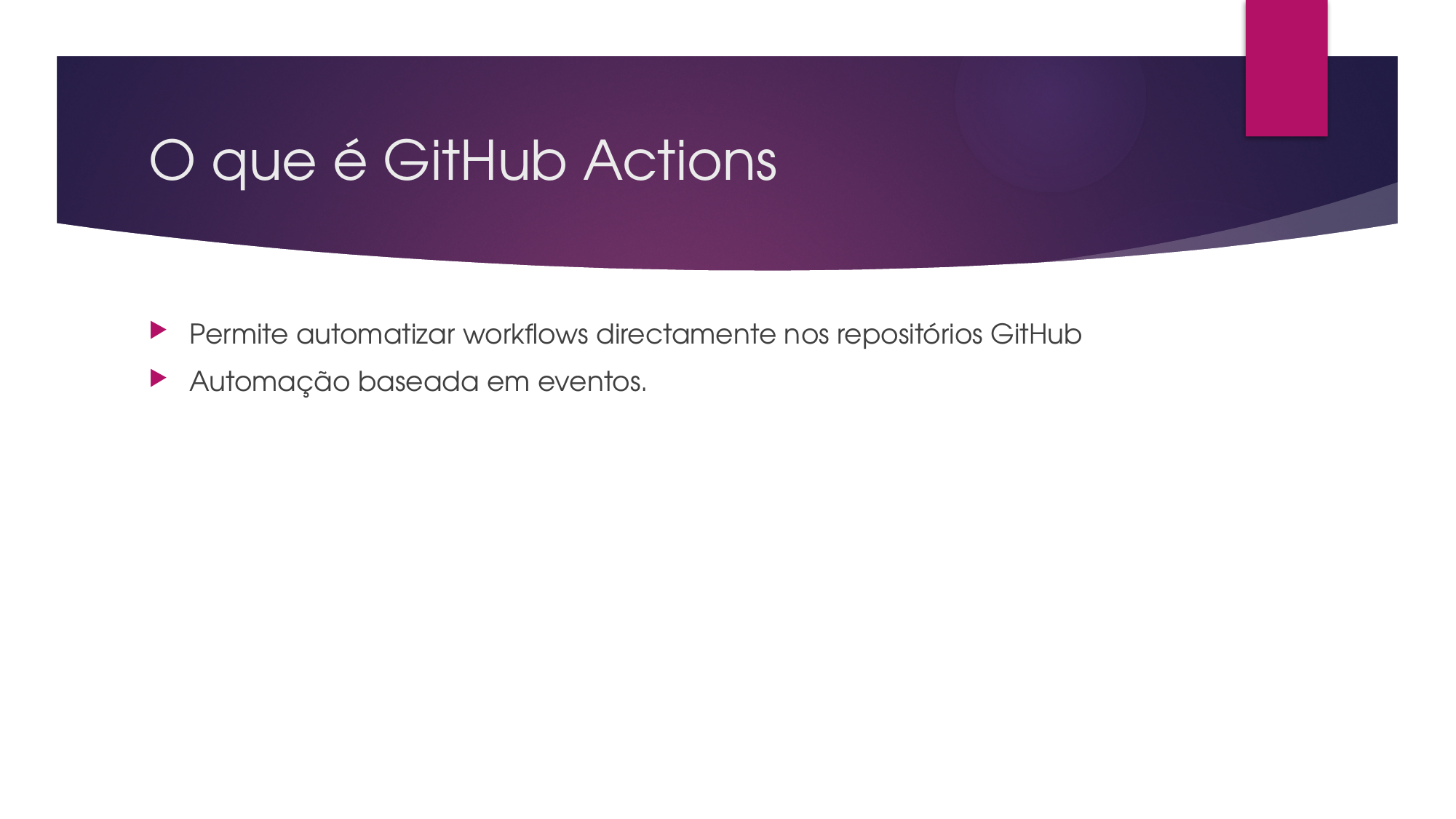

# O que é GitHub Actions
Permite automatizar workflows directamente nos repositórios GitHub
Automação baseada em eventos.